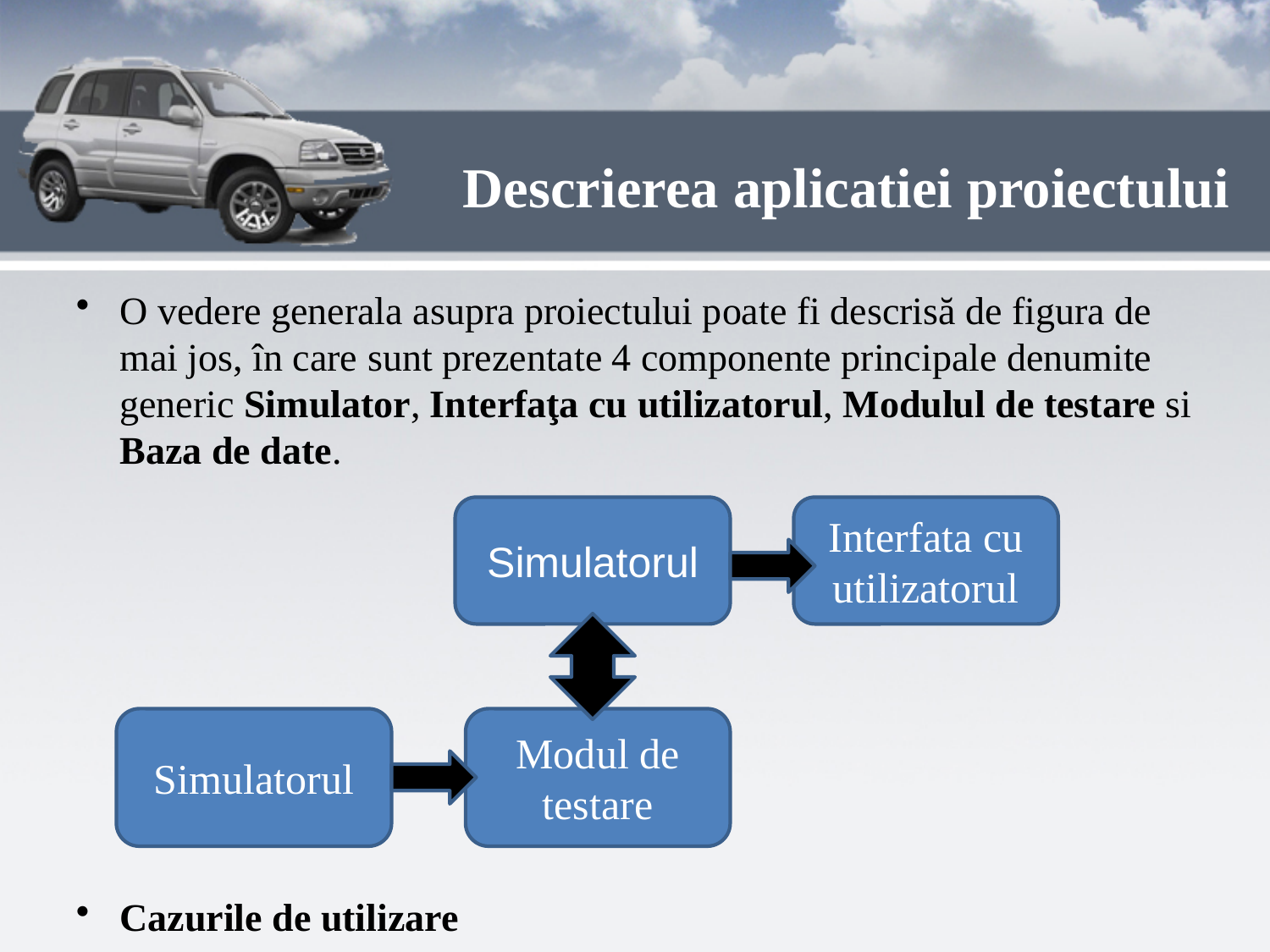

# Descrierea aplicatiei proiectului

O vedere generala asupra proiectului poate fi descrisă de figura de mai jos, în care sunt prezentate 4 componente principale denumite generic Simulator, Interfaţa cu utilizatorul, Modulul de testare si Baza de date.

Cazurile de utilizare
Simulatorul
Interfata cu utilizatorul

Simulatorul
Modul de testare